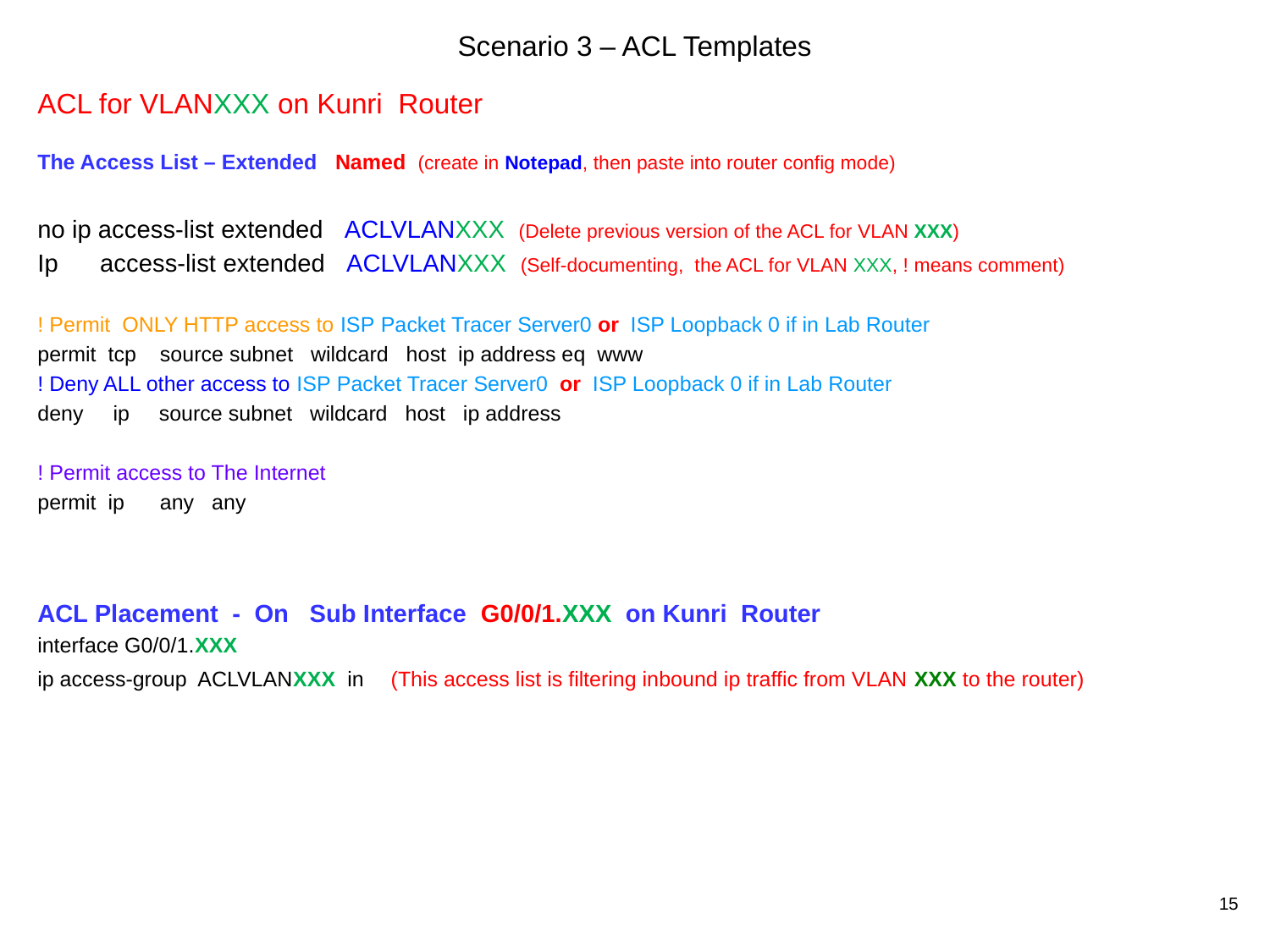

# Scenario 3 – ACL Templates
ACL for VLANXXX on Kunri  Router

The Access List – Extended   Named  (create in Notepad, then paste into router config mode)

no ip access-list extended   ACLVLANXXX  (Delete previous version of the ACL for VLAN XXX)
Ip      access-list extended   ACLVLANXXX  (Self-documenting,  the ACL for VLAN XXX, ! means comment)

! Permit  ONLY HTTP access to ISP Packet Tracer Server0 or  ISP Loopback 0 if in Lab Router
permit  tcp    source subnet   wildcard   host  ip address eq  www
! Deny ALL other access to ISP Packet Tracer Server0  or  ISP Loopback 0 if in Lab Router
deny     ip     source subnet   wildcard   host   ip address

! Permit access to The Internet
permit  ip      any   any

ACL Placement  -  On   Sub Interface  G0/0/1.XXX  on Kunri  Router
interface G0/0/1.XXX
ip access-group  ACLVLANXXX  in    (This access list is filtering inbound ip traffic from VLAN XXX to the router)

15